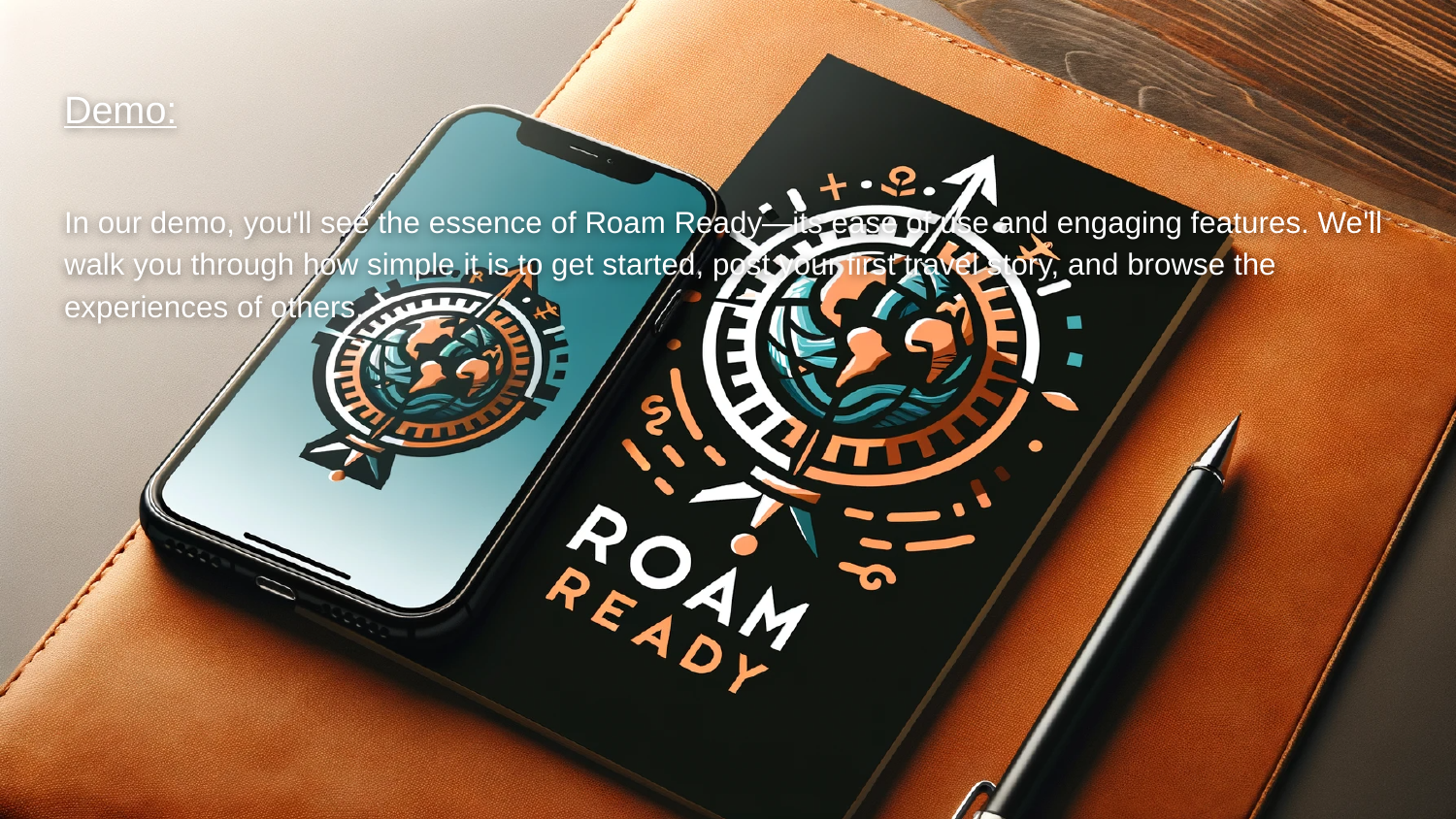

# Demo:
In our demo, you'll see the essence of Roam Ready—its ease of use and engaging features. We'll walk you through how simple it is to get started, post your first travel story, and browse the experiences of others.